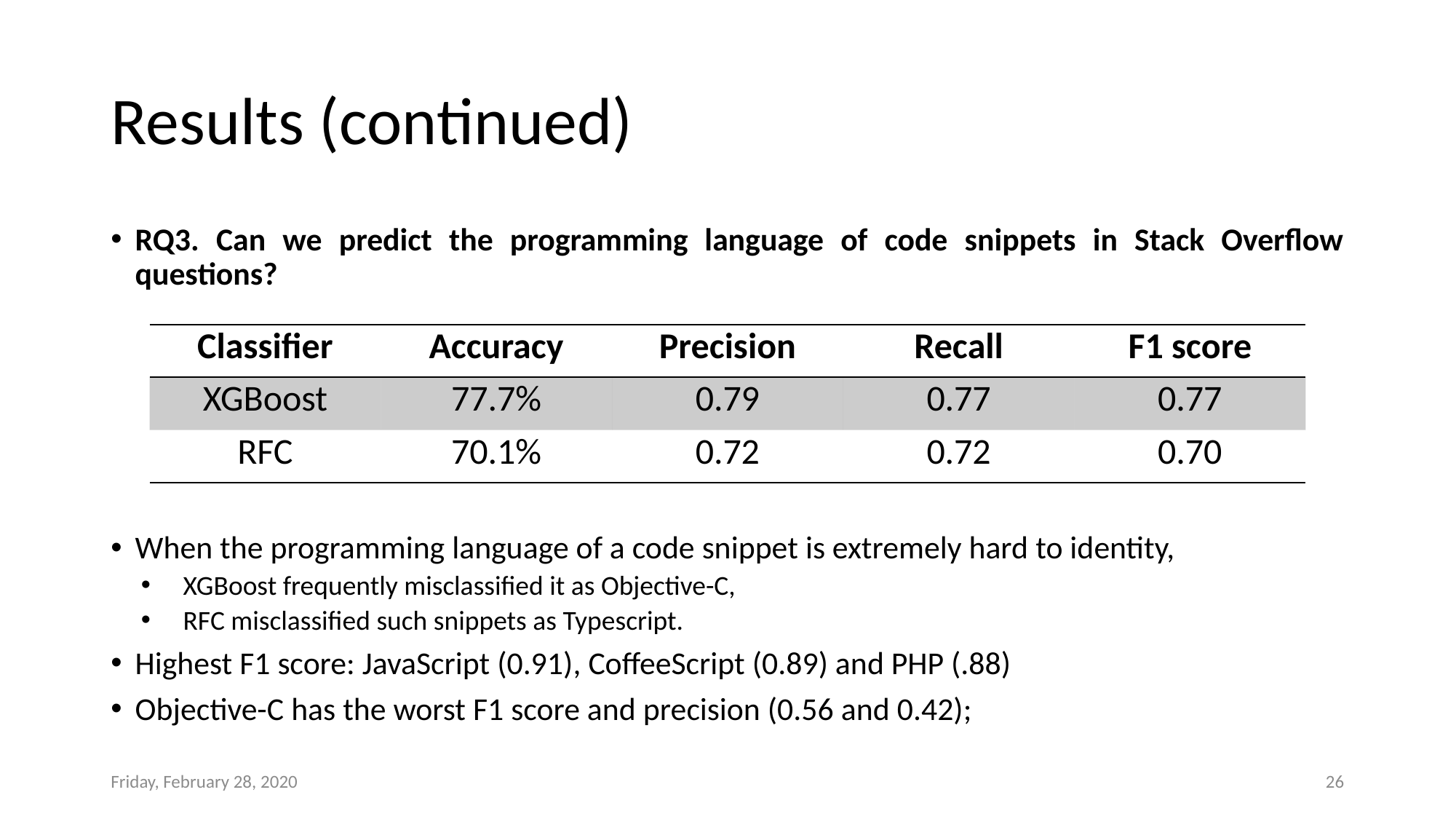

# Results (continued)
RQ3. Can we predict the programming language of code snippets in Stack Overflow questions?

When the programming language of a code snippet is extremely hard to identity,
XGBoost frequently misclassified it as Objective-C,
RFC misclassified such snippets as Typescript.
Highest F1 score: JavaScript (0.91), CoffeeScript (0.89) and PHP (.88)
Objective-C has the worst F1 score and precision (0.56 and 0.42);
| Classifier | Accuracy | Precision | Recall | F1 score |
| --- | --- | --- | --- | --- |
| XGBoost | 77.7% | 0.79 | 0.77 | 0.77 |
| RFC | 70.1% | 0.72 | 0.72 | 0.70 |
Friday, February 28, 2020
26